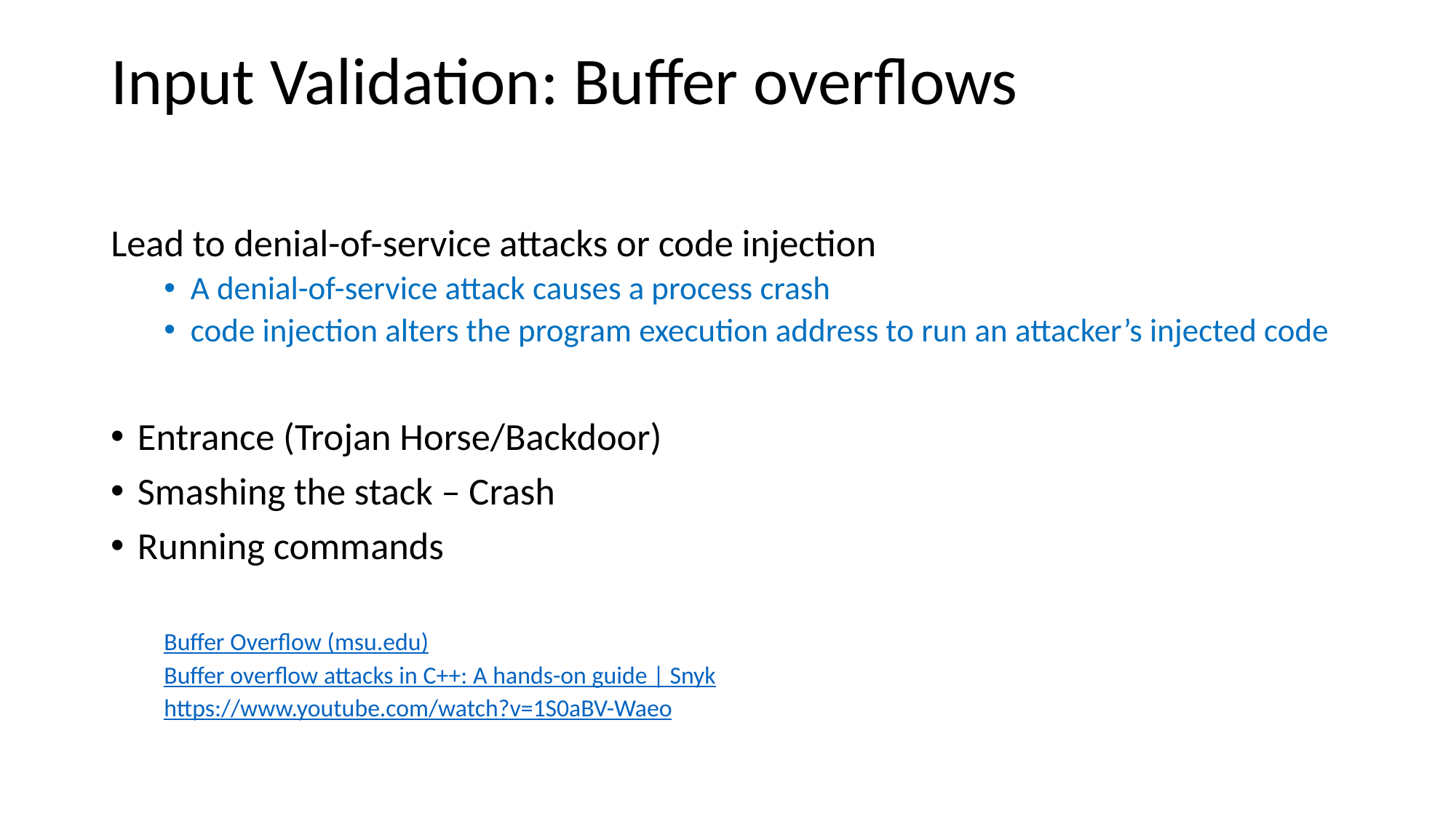

# Input Validation: Buffer overflows
Lead to denial-of-service attacks or code injection
A denial-of-service attack causes a process crash
code injection alters the program execution address to run an attacker’s injected code

Entrance (Trojan Horse/Backdoor)
Smashing the stack – Crash
Running commands

Buffer Overflow (msu.edu)
Buffer overflow attacks in C++: A hands-on guide | Snyk
https://www.youtube.com/watch?v=1S0aBV-Waeo